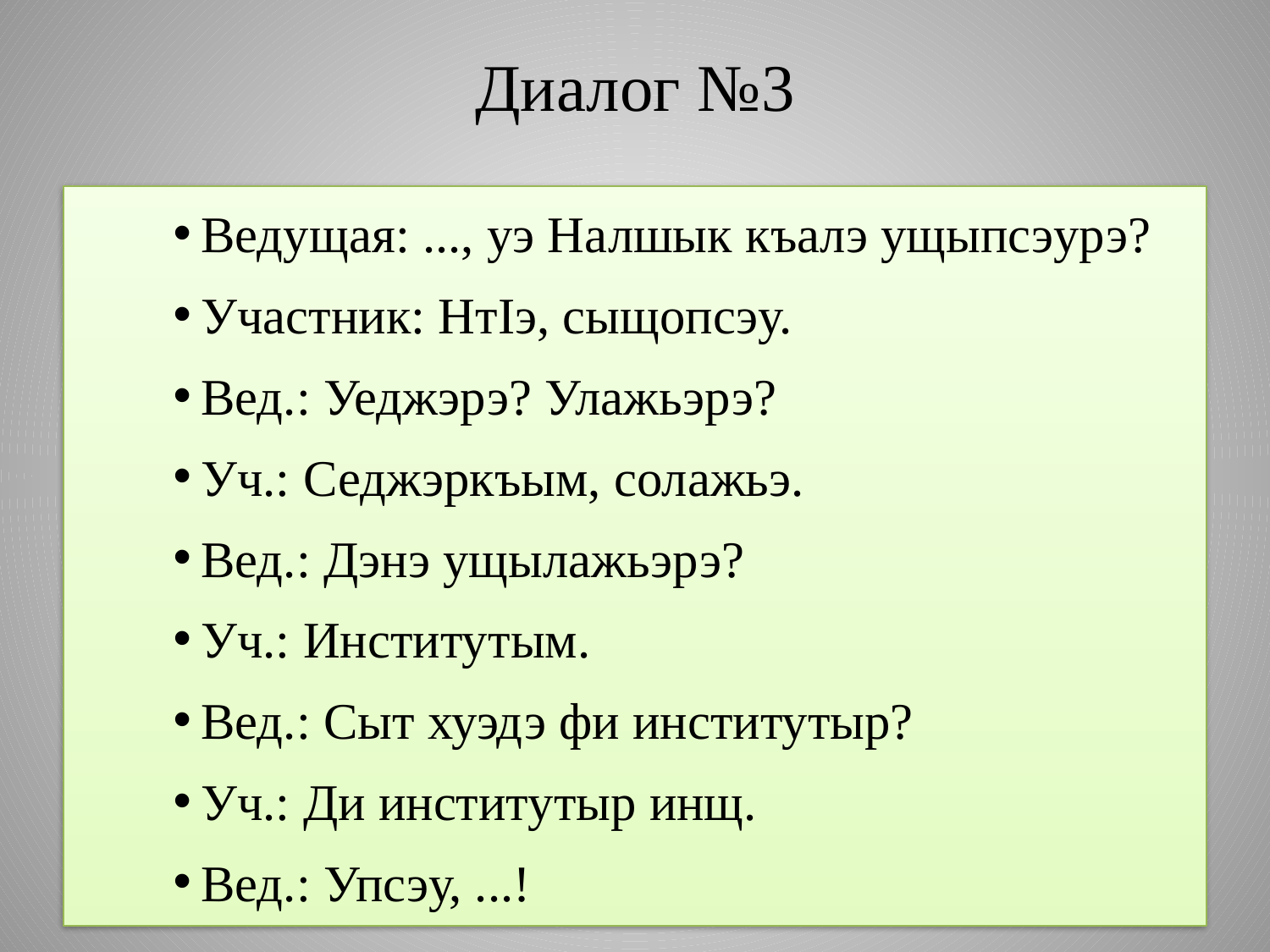

# Диалог №3
Ведущая: ..., уэ Налшык къалэ ущыпсэурэ?
Участник: НтIэ, сыщопсэу.
Вед.: Уеджэрэ? Улажьэрэ?
Уч.: Седжэркъым, солажьэ.
Вед.: Дэнэ ущылажьэрэ?
Уч.: Институтым.
Вед.: Сыт хуэдэ фи институтыр?
Уч.: Ди институтыр инщ.
Вед.: Упсэу, ...!